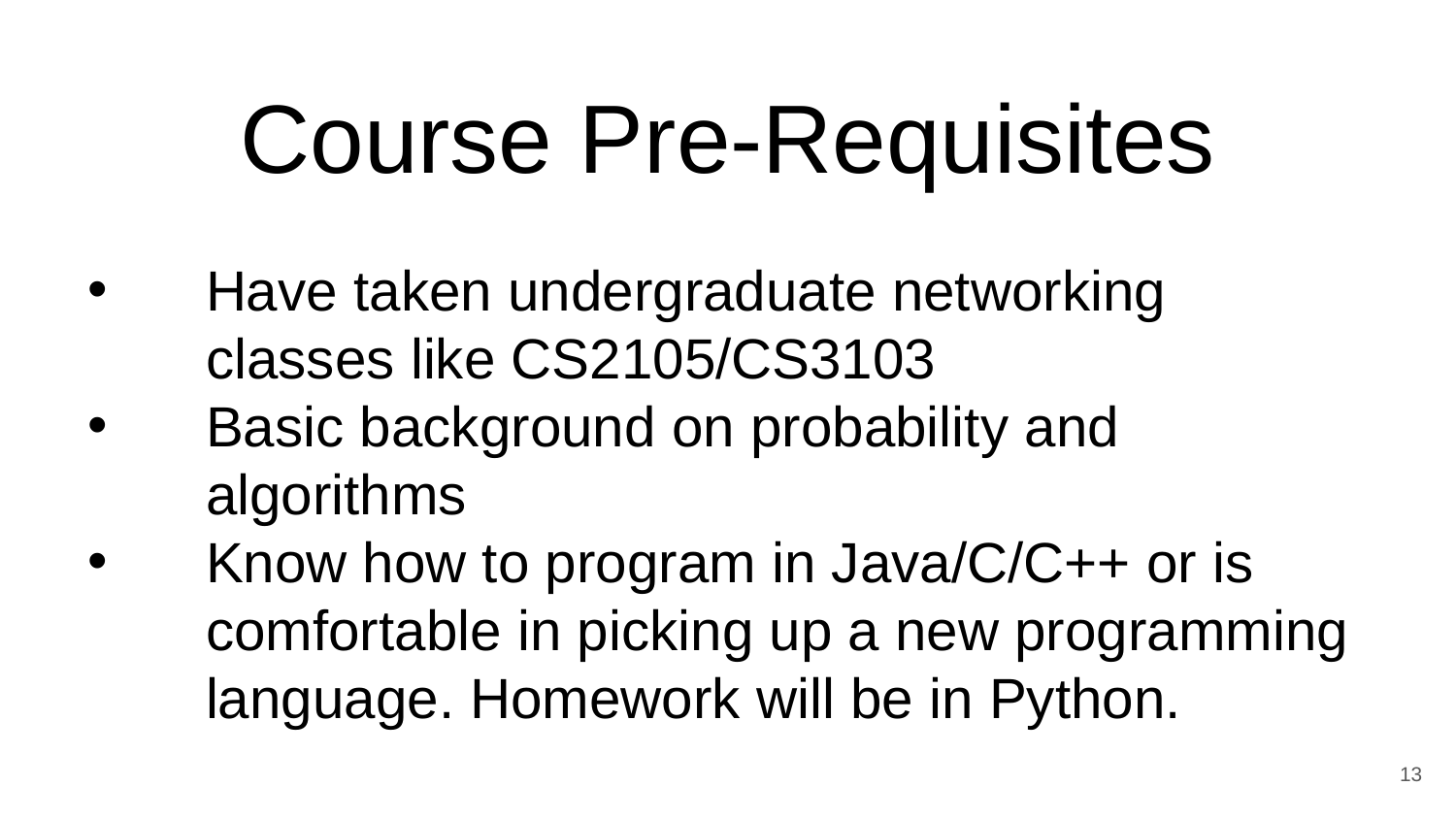

Course Pre-Requisites
Have taken undergraduate networking classes like CS2105/CS3103
Basic background on probability and algorithms
Know how to program in Java/C/C++ or is comfortable in picking up a new programming language. Homework will be in Python.
13